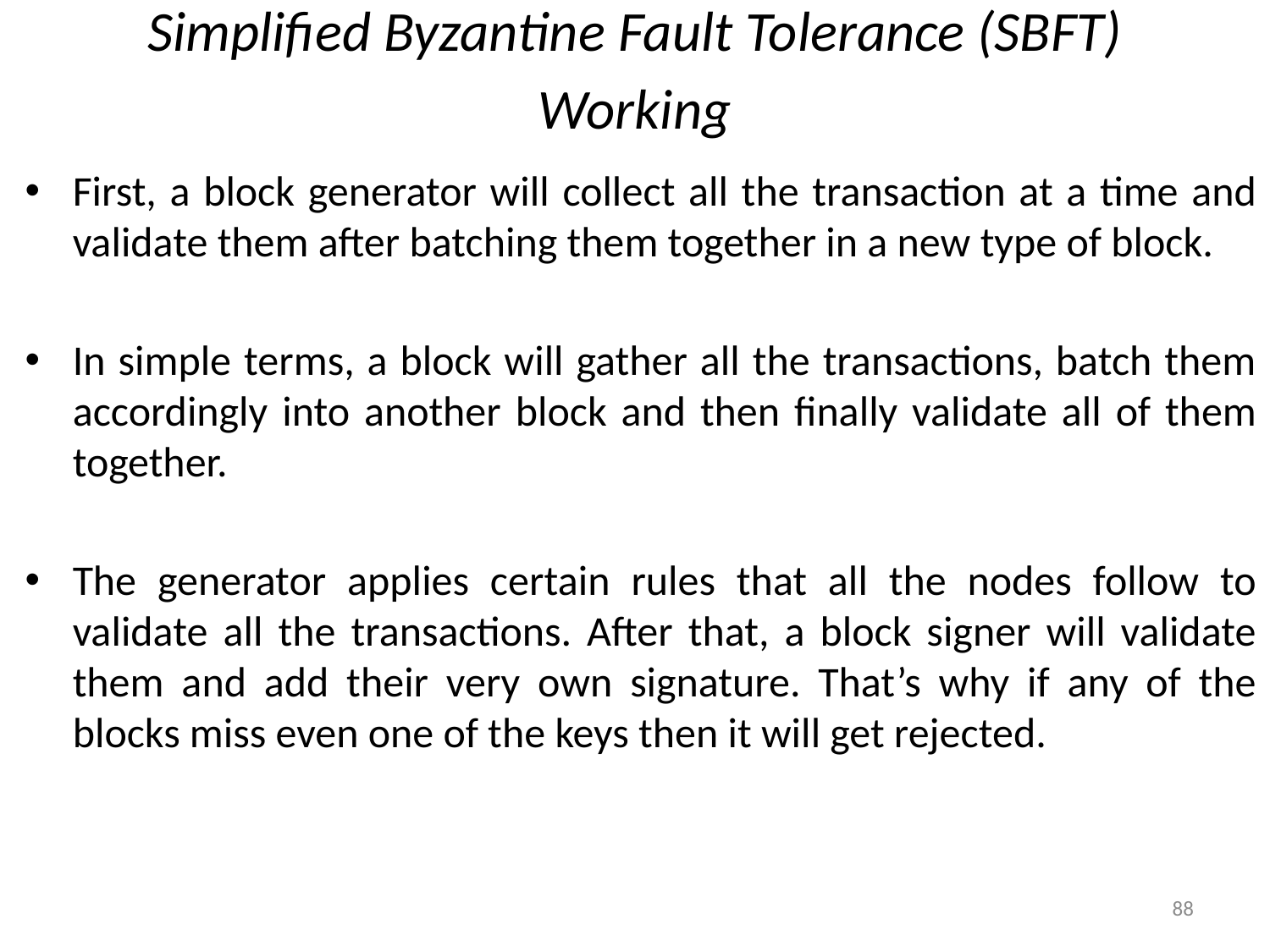

# Simplified Byzantine Fault Tolerance (SBFT)
Working
First, a block generator will collect all the transaction at a time and validate them after batching them together in a new type of block.

In simple terms, a block will gather all the transactions, batch them accordingly into another block and then finally validate all of them together.

The generator applies certain rules that all the nodes follow to validate all the transactions. After that, a block signer will validate them and add their very own signature. That’s why if any of the blocks miss even one of the keys then it will get rejected.
88